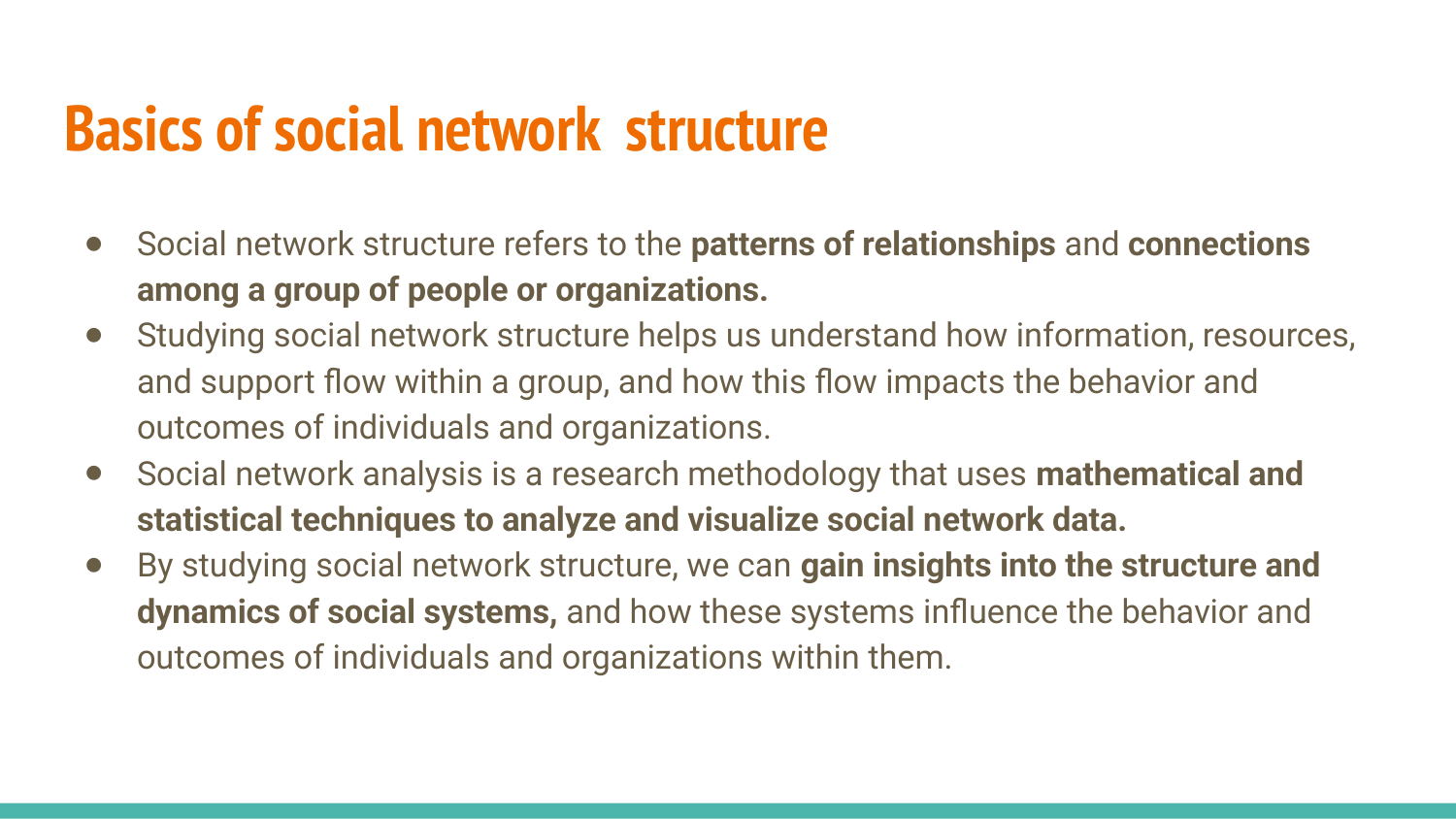

# Basics of social network  structure
Social network structure refers to the patterns of relationships and connections among a group of people or organizations.
Studying social network structure helps us understand how information, resources, and support flow within a group, and how this flow impacts the behavior and outcomes of individuals and organizations.
Social network analysis is a research methodology that uses mathematical and statistical techniques to analyze and visualize social network data.
By studying social network structure, we can gain insights into the structure and dynamics of social systems, and how these systems influence the behavior and outcomes of individuals and organizations within them.